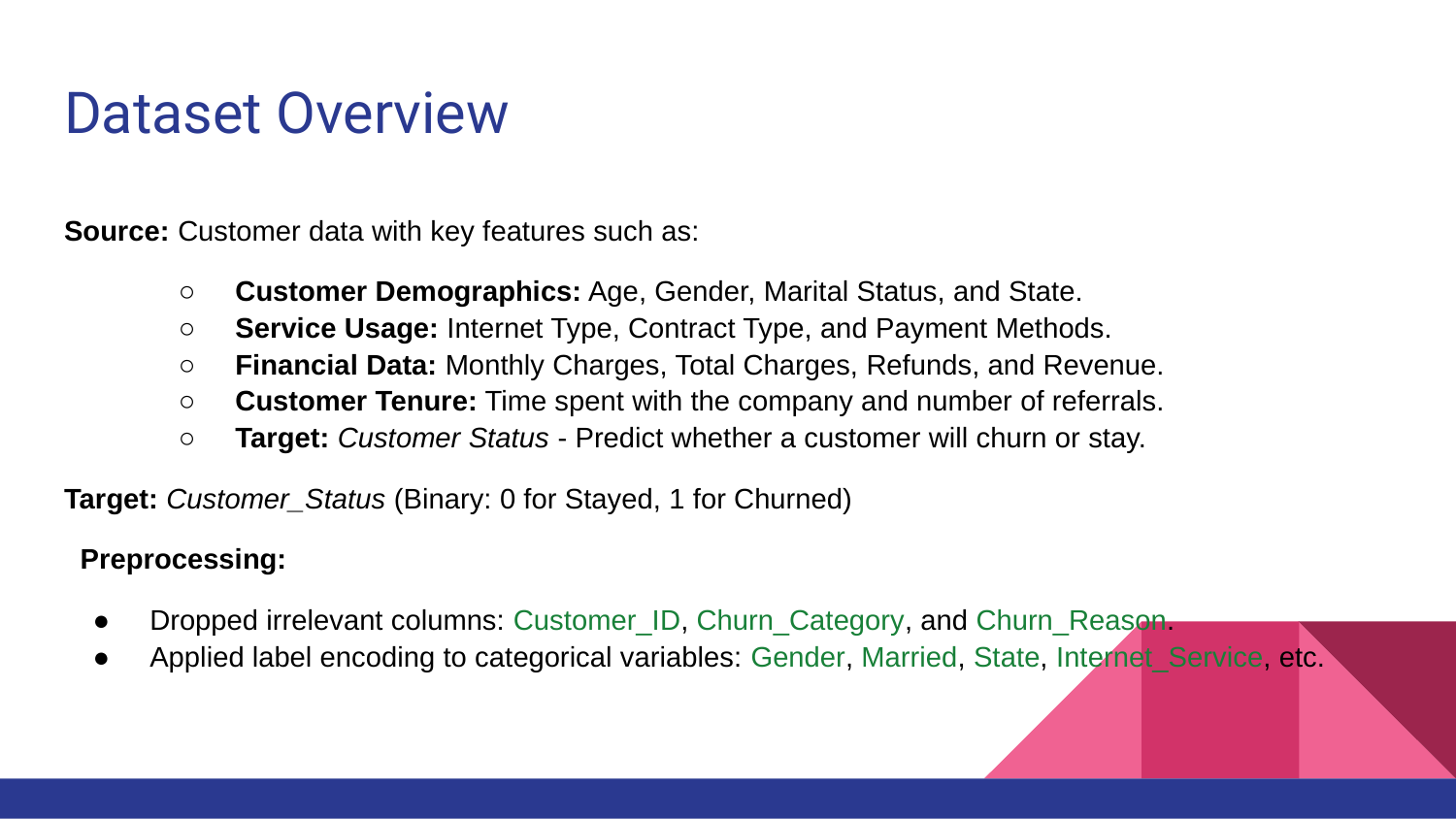

# Dataset Overview
Source: Customer data with key features such as:
Customer Demographics: Age, Gender, Marital Status, and State.
Service Usage: Internet Type, Contract Type, and Payment Methods.
Financial Data: Monthly Charges, Total Charges, Refunds, and Revenue.
Customer Tenure: Time spent with the company and number of referrals.
Target: Customer Status - Predict whether a customer will churn or stay.
Target: Customer_Status (Binary: 0 for Stayed, 1 for Churned)
  Preprocessing:
Dropped irrelevant columns: Customer_ID, Churn_Category, and Churn_Reason.
Applied label encoding to categorical variables: Gender, Married, State, Internet_Service, etc.​